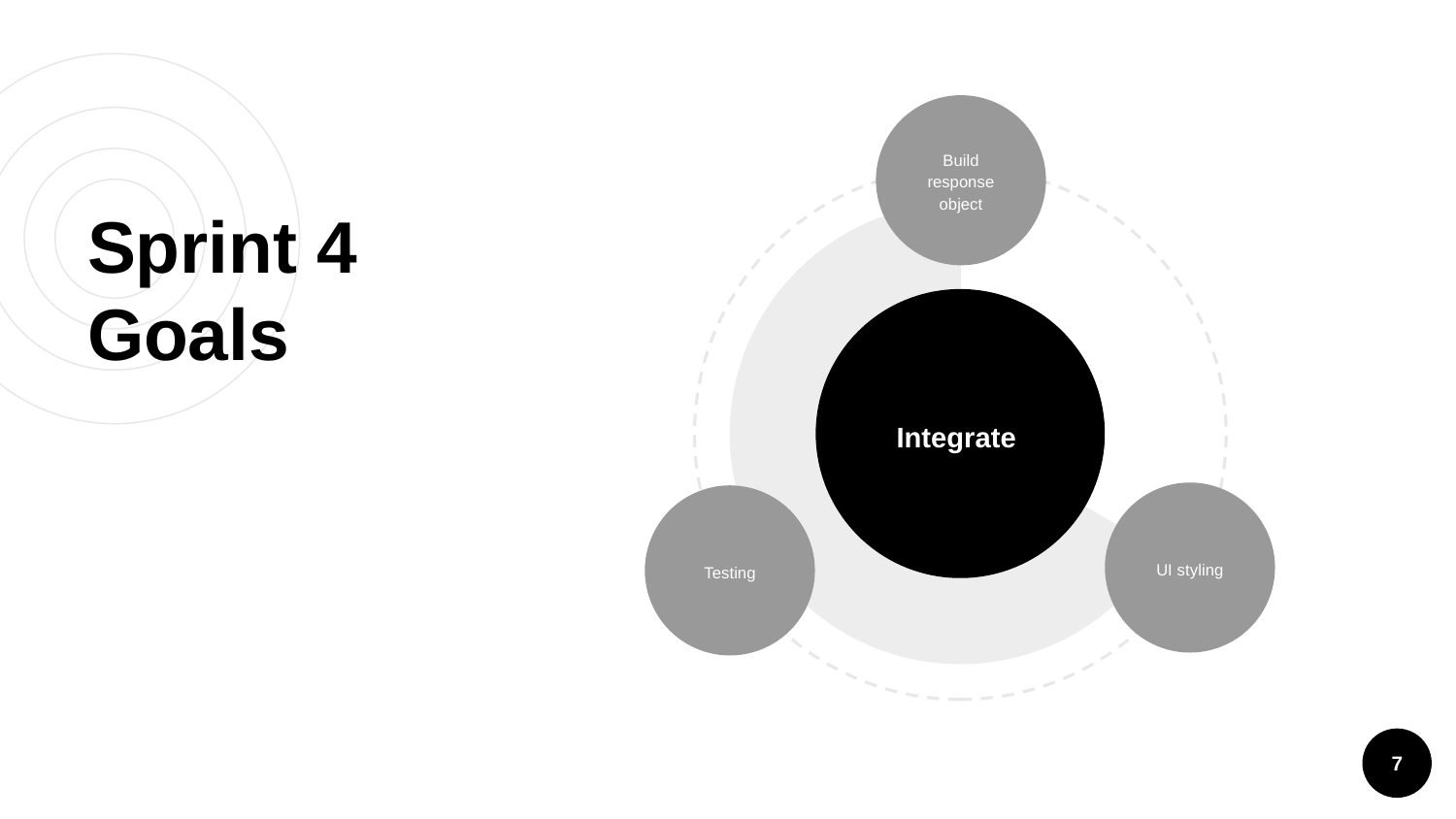

Build response object

# Sprint 4 Goals

Integrate

UI styling

Testing
7